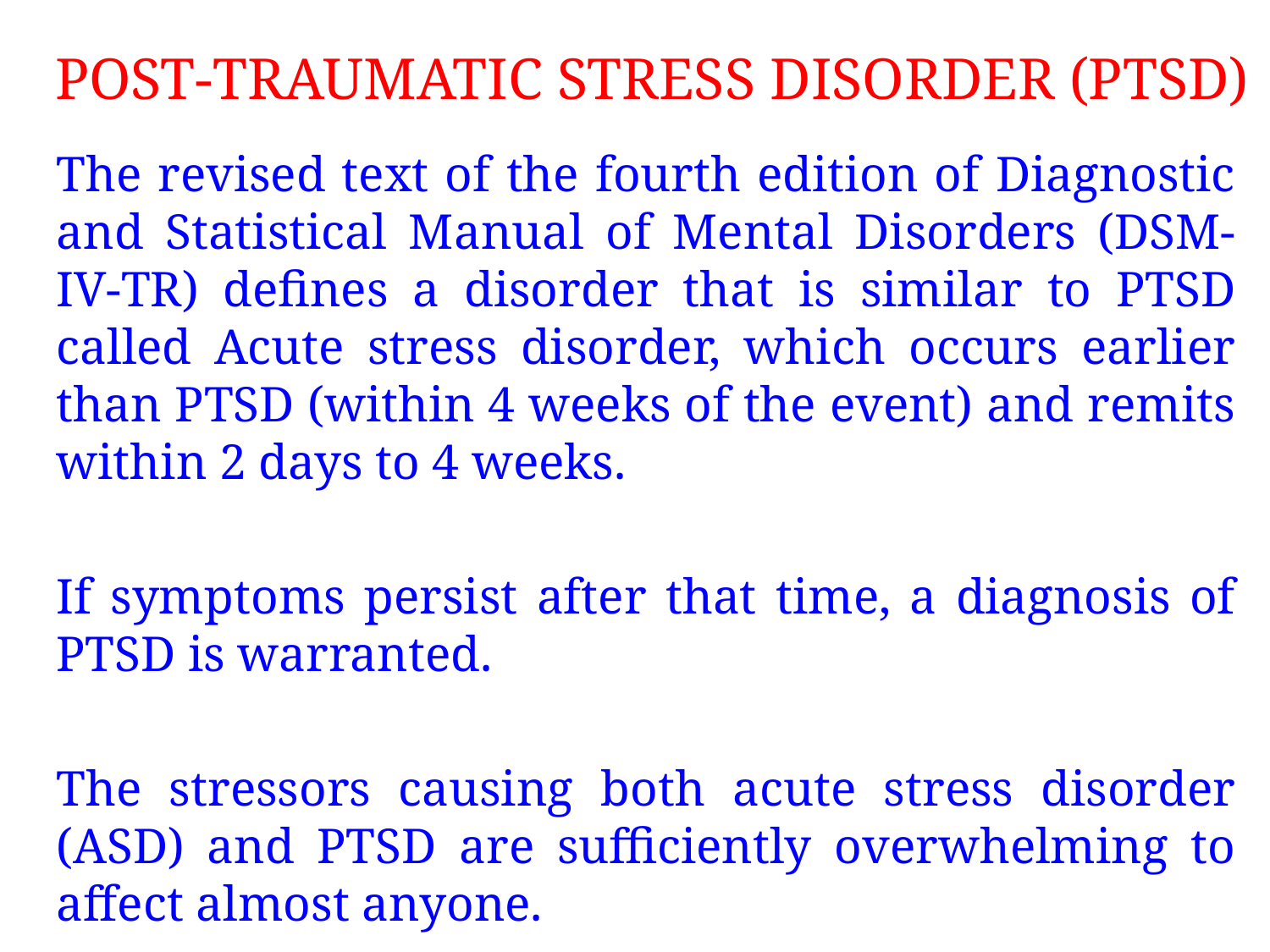

# POST-TRAUMATIC STRESS DISORDER (PTSD)
	The revised text of the fourth edition of Diagnostic and Statistical Manual of Mental Disorders (DSM-IV-TR) defines a disorder that is similar to PTSD called Acute stress disorder, which occurs earlier than PTSD (within 4 weeks of the event) and remits within 2 days to 4 weeks.

	If symptoms persist after that time, a diagnosis of PTSD is warranted.

	The stressors causing both acute stress disorder (ASD) and PTSD are sufficiently overwhelming to affect almost anyone.